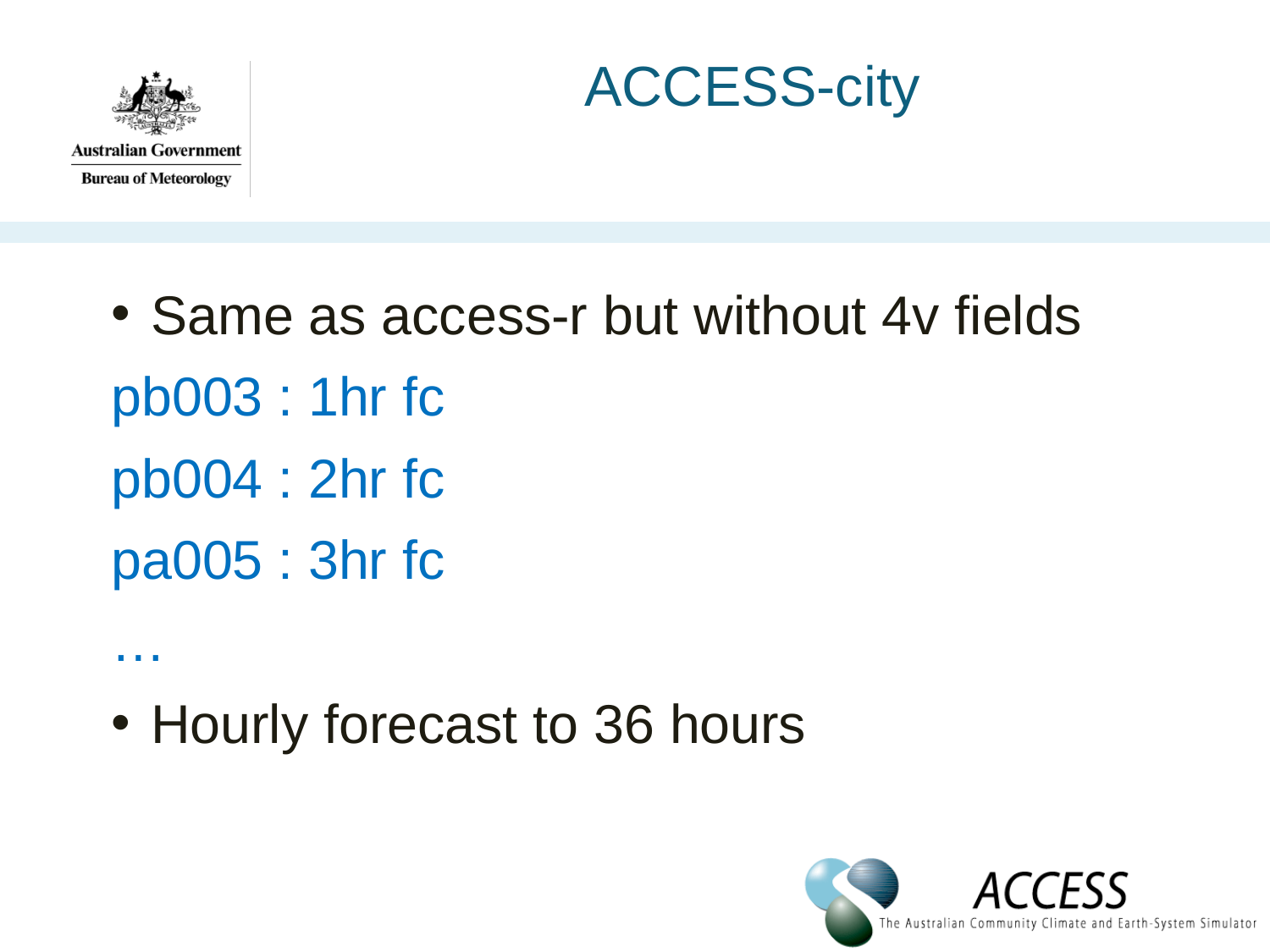

# ACCESS-city
Same as access-r but without 4v fields
pb003 : 1hr fc
pb004 : 2hr fc
pa005 : 3hr fc
…
Hourly forecast to 36 hours